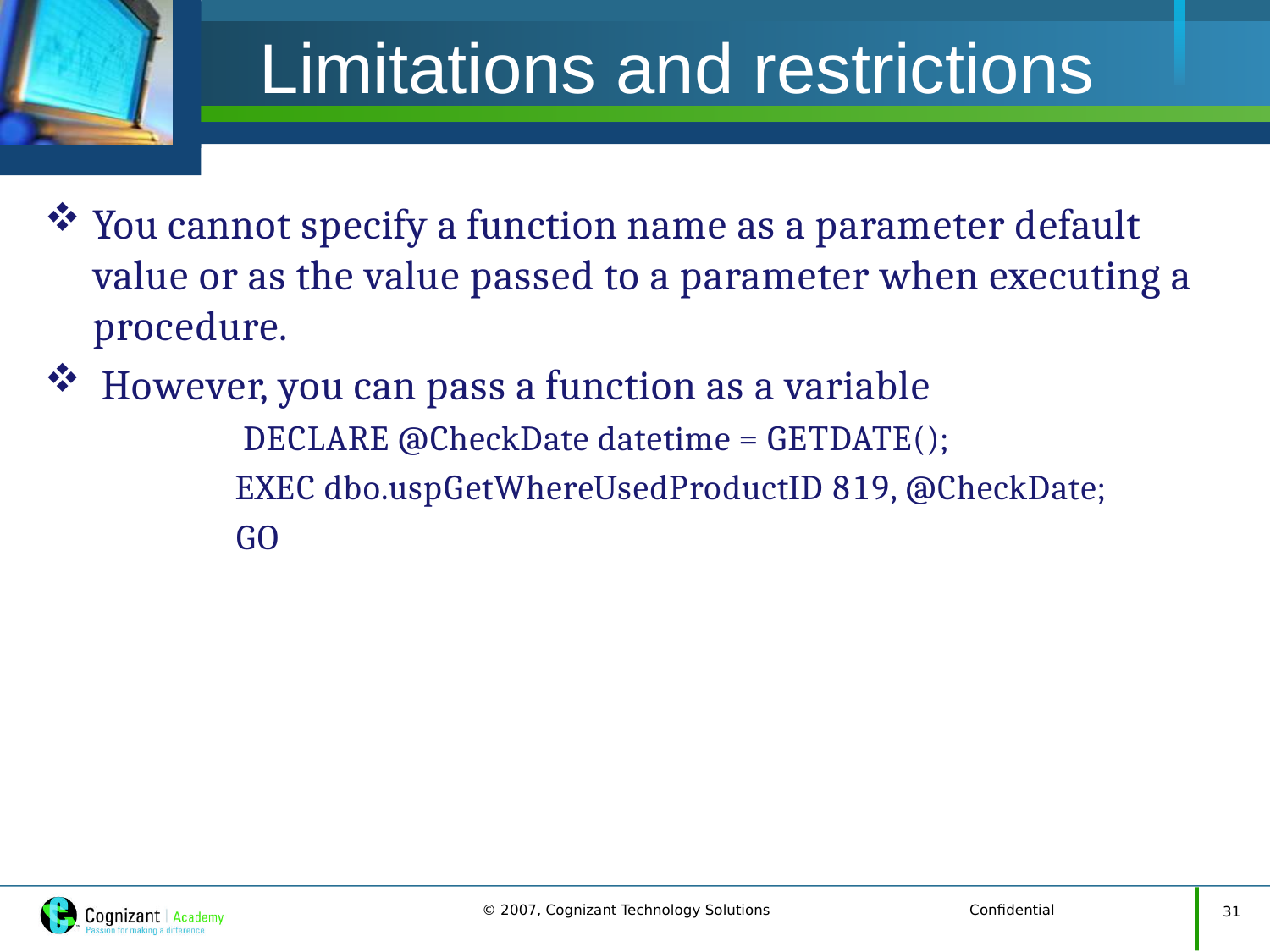

# Limitations and restrictions
You cannot specify a function name as a parameter default value or as the value passed to a parameter when executing a procedure.
 However, you can pass a function as a variable
   	 DECLARE @CheckDate datetime = GETDATE();
	EXEC dbo.uspGetWhereUsedProductID 819, @CheckDate;
	GO

31